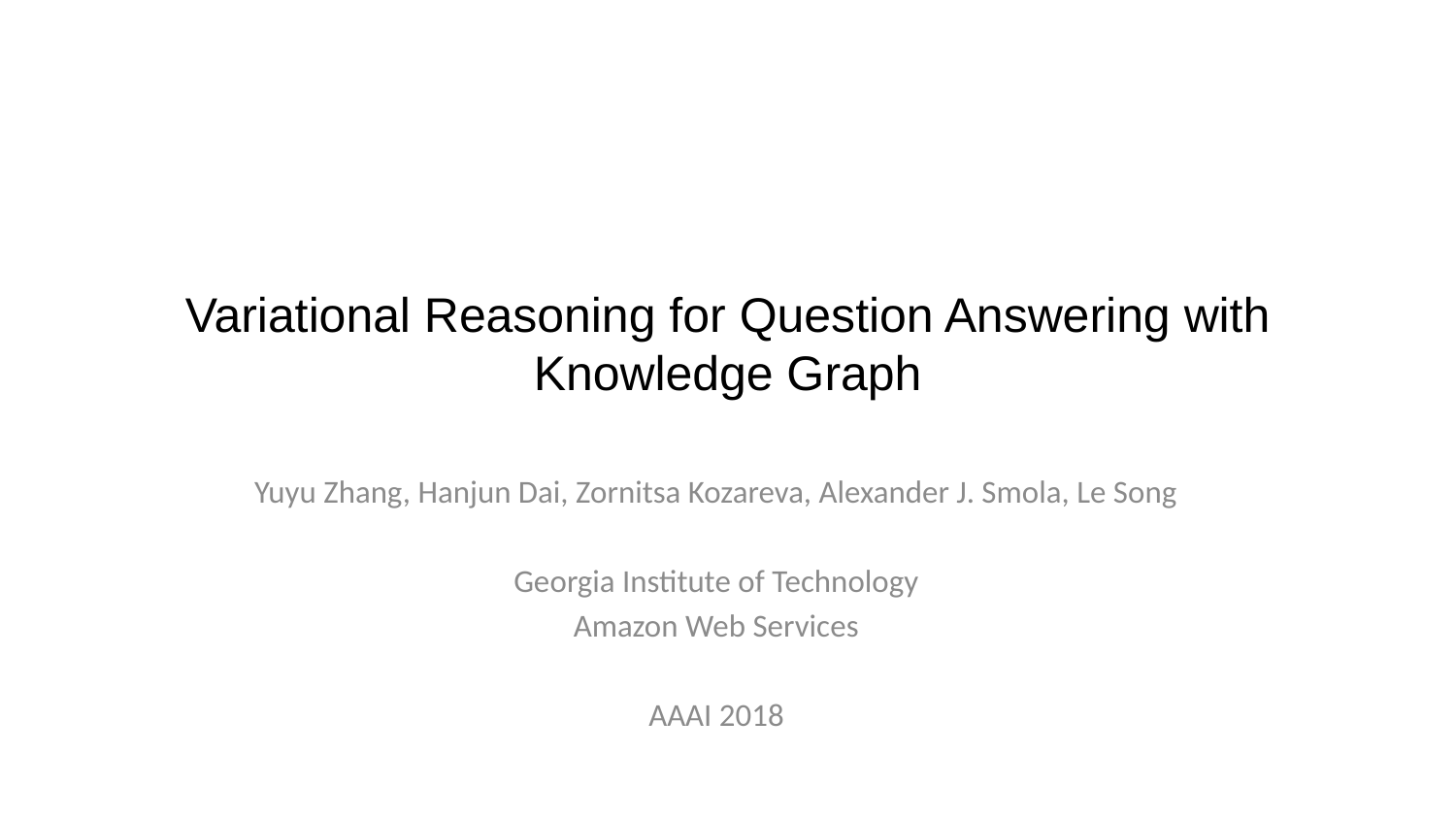

# Variational Reasoning for Question Answering with Knowledge Graph
Yuyu Zhang, Hanjun Dai, Zornitsa Kozareva, Alexander J. Smola, Le Song

Georgia Institute of Technology
Amazon Web Services

AAAI 2018